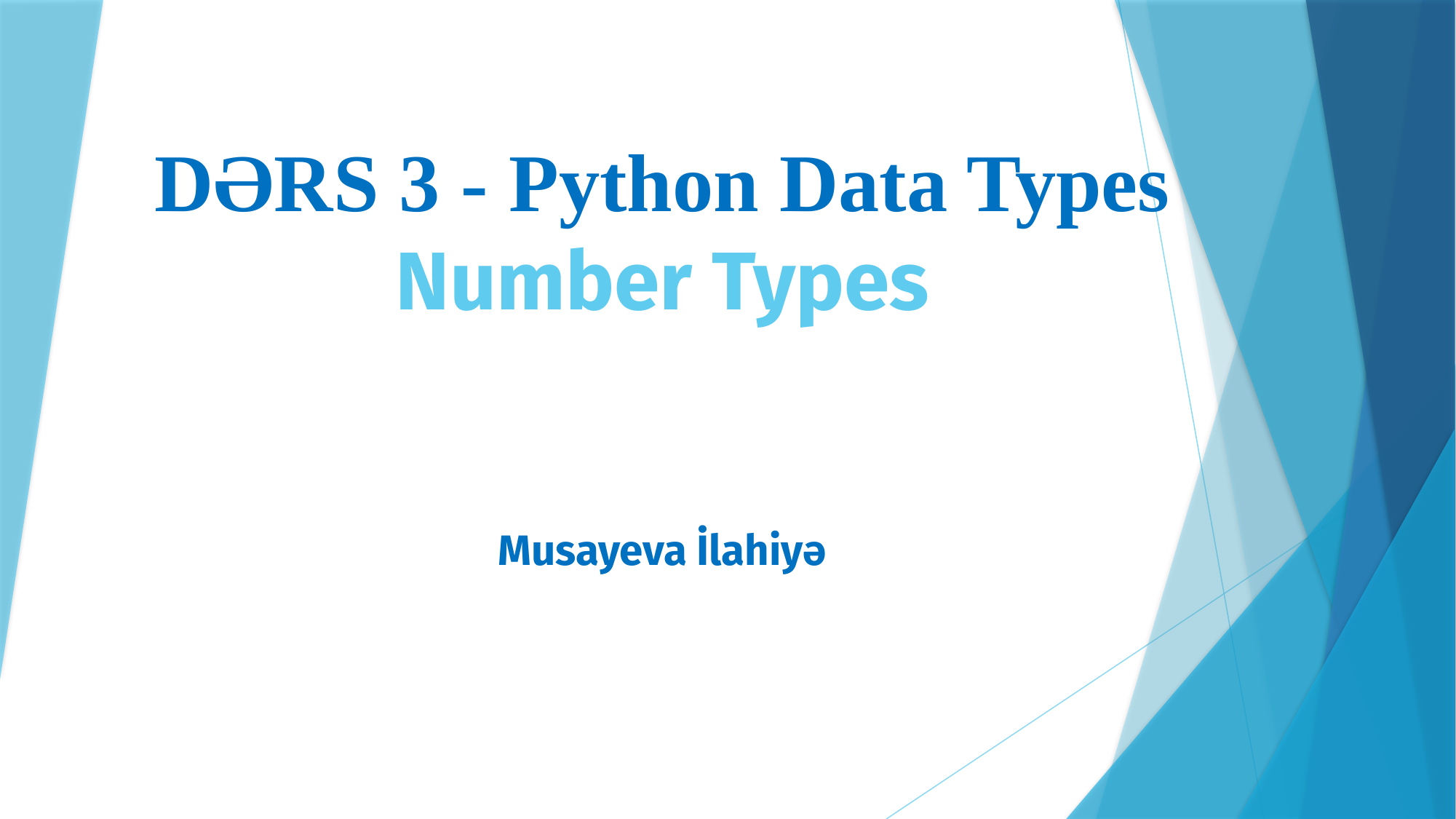

# DƏRS 3 - Python Data Types Number Types Musayeva İlahiyə